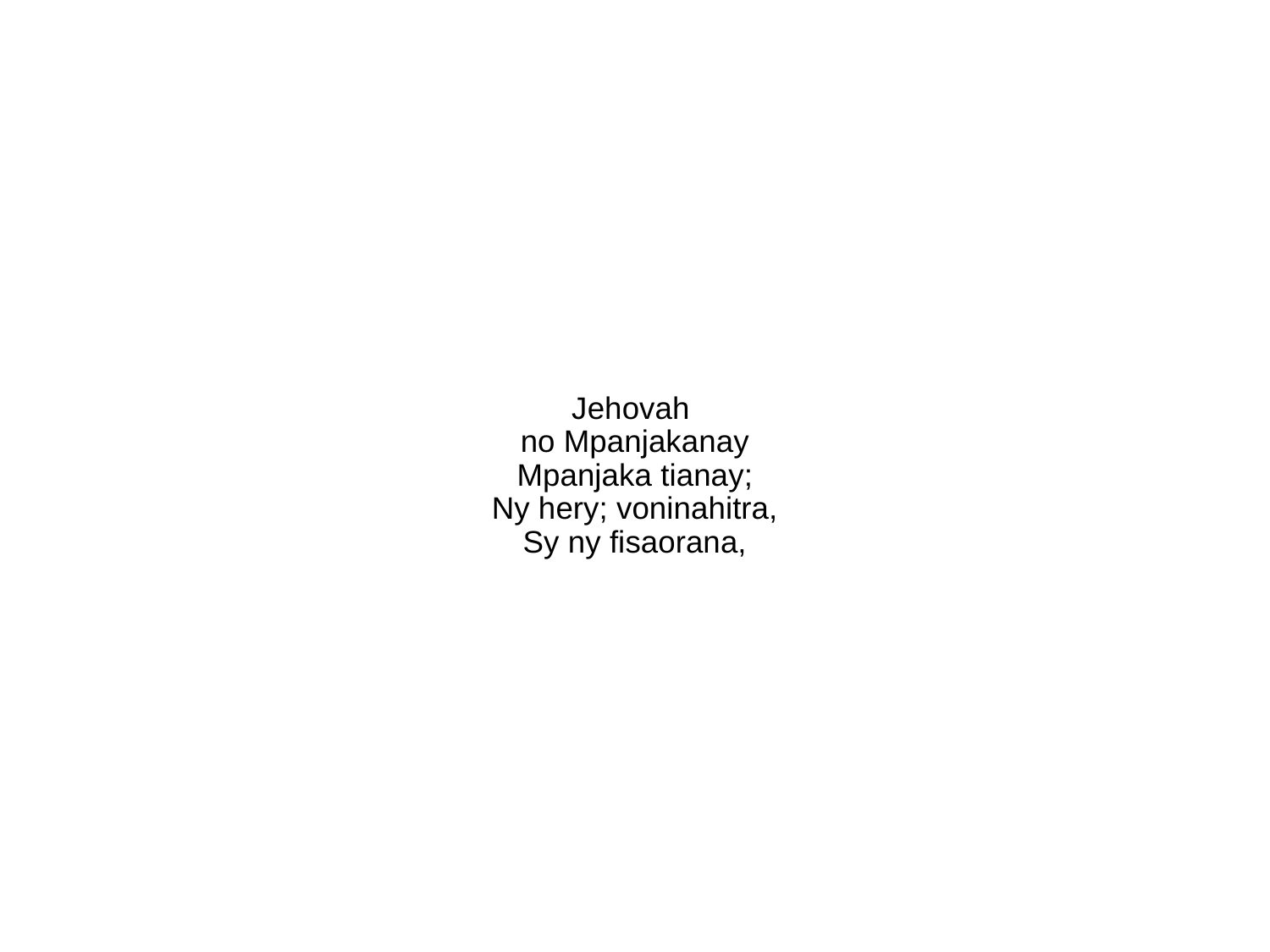

Jehovah
no Mpanjakanay
Mpanjaka tianay;
Ny hery; voninahitra,
Sy ny fisaorana,